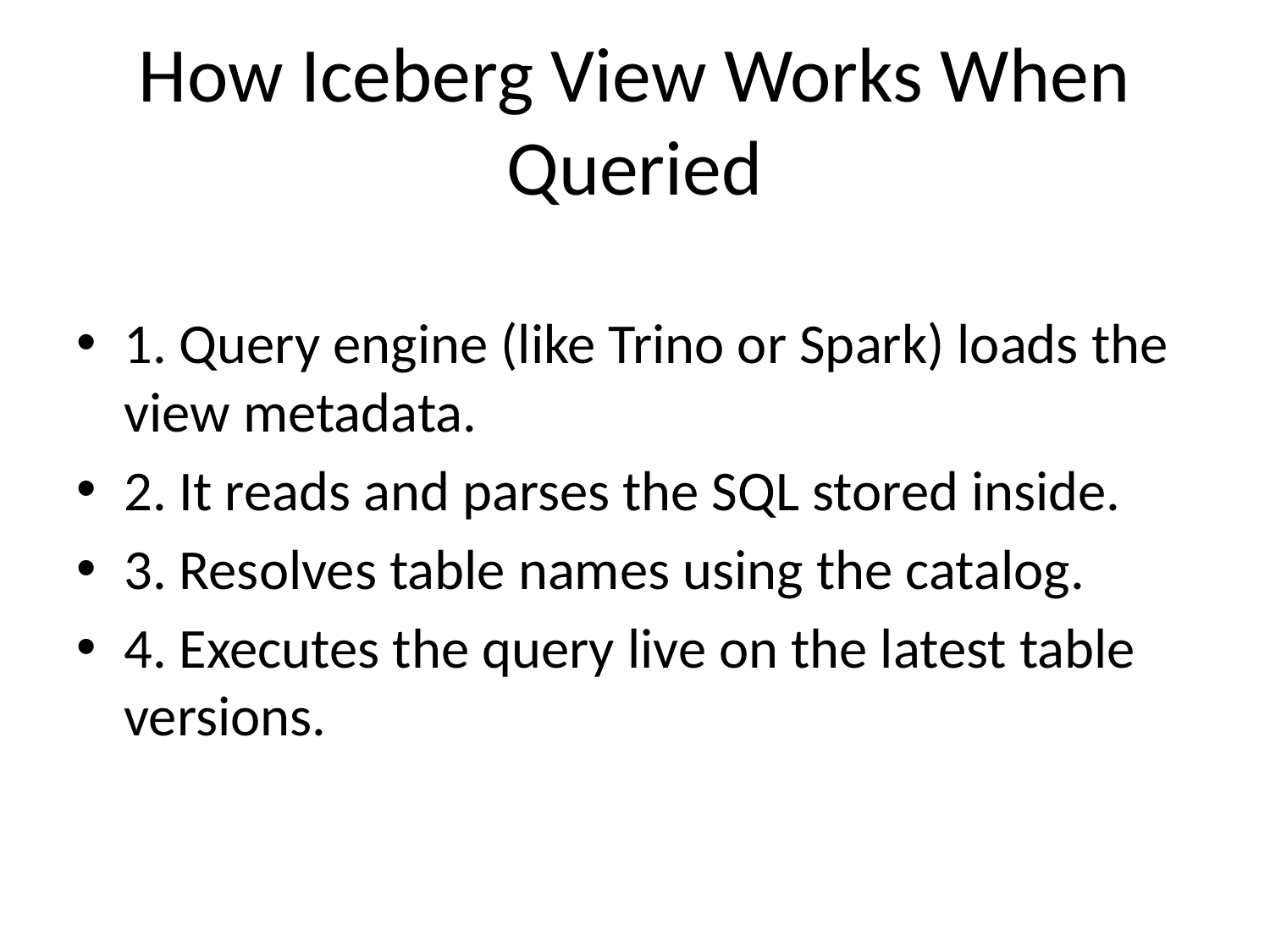

# How Iceberg View Works When Queried

1. Query engine (like Trino or Spark) loads the view metadata.
2. It reads and parses the SQL stored inside.
3. Resolves table names using the catalog.
4. Executes the query live on the latest table versions.